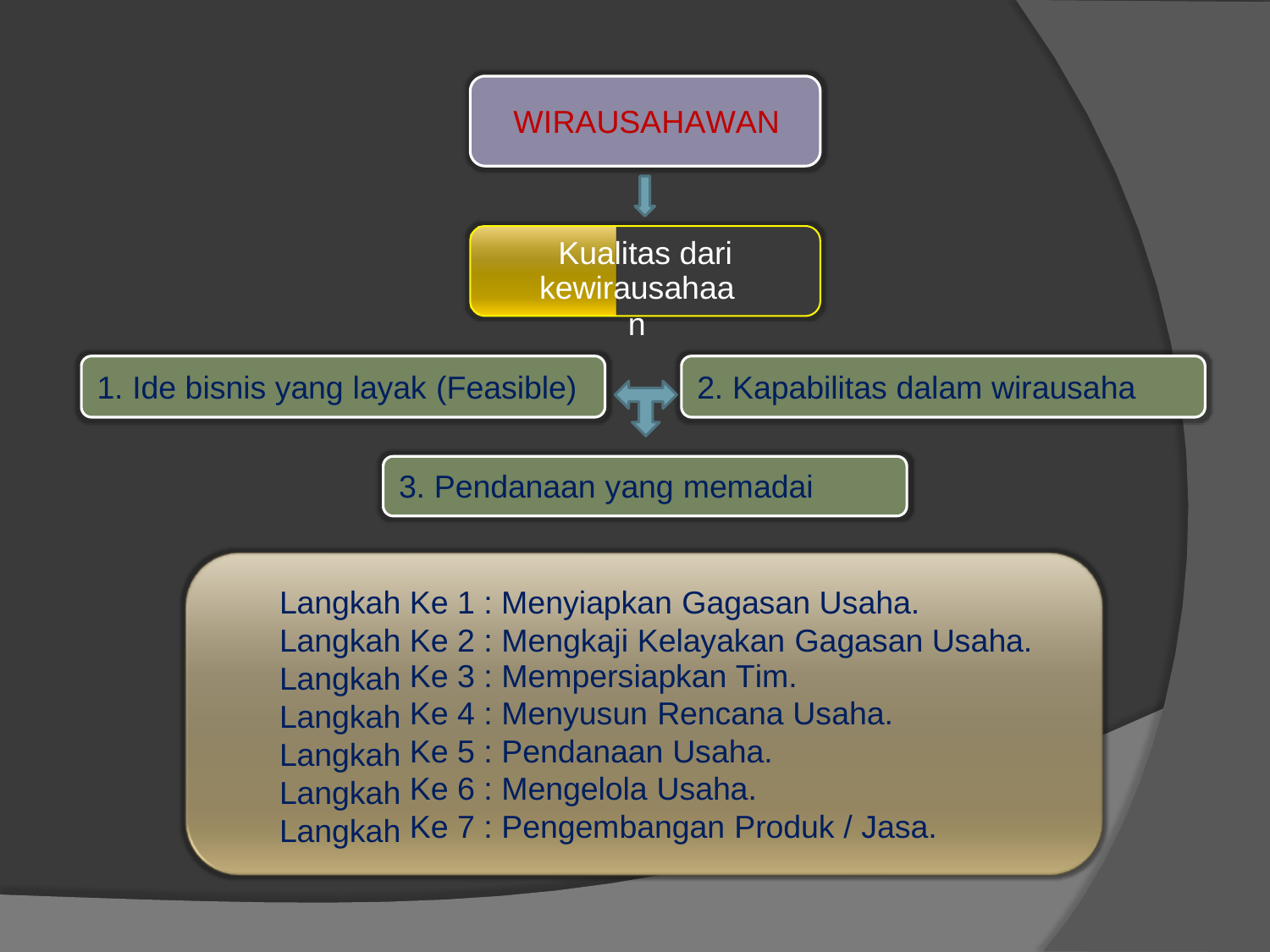

WIRAUSAHAWAN

Kualitas dari
kewirausahaan

1. Ide bisnis
yang layak (Feasible)
2. Kapabilitas
dalam wirausaha

3. Pendanaan yang memadai

Langkah
Langkah Langkah Langkah Langkah Langkah Langkah
Ke 1 : Menyiapkan Gagasan Usaha.
Ke 2
Ke 3
Ke 4
Ke 5
Ke 6
Ke 7
: Mengkaji Kelayakan Gagasan Usaha.
: Mempersiapkan Tim.
: Menyusun Rencana Usaha.
: Pendanaan Usaha.
: Mengelola Usaha.
: Pengembangan Produk / Jasa.